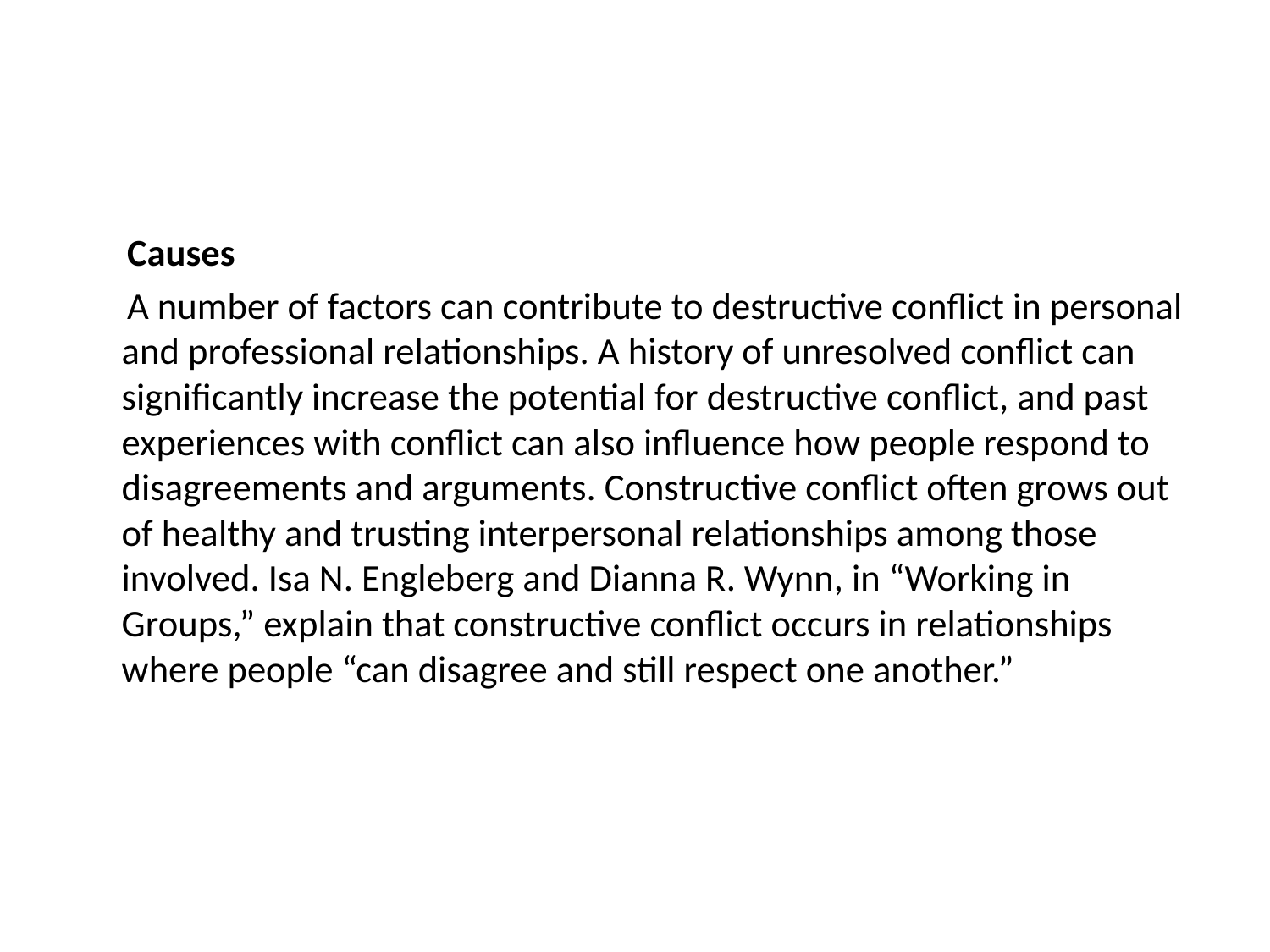

Causes
      A number of factors can contribute to destructive conflict in personal and professional relationships. A history of unresolved conflict can significantly increase the potential for destructive conflict, and past experiences with conflict can also influence how people respond to disagreements and arguments. Constructive conflict often grows out of healthy and trusting interpersonal relationships among those involved. Isa N. Engleberg and Dianna R. Wynn, in “Working in Groups,” explain that constructive conflict occurs in relationships where people “can disagree and still respect one another.”